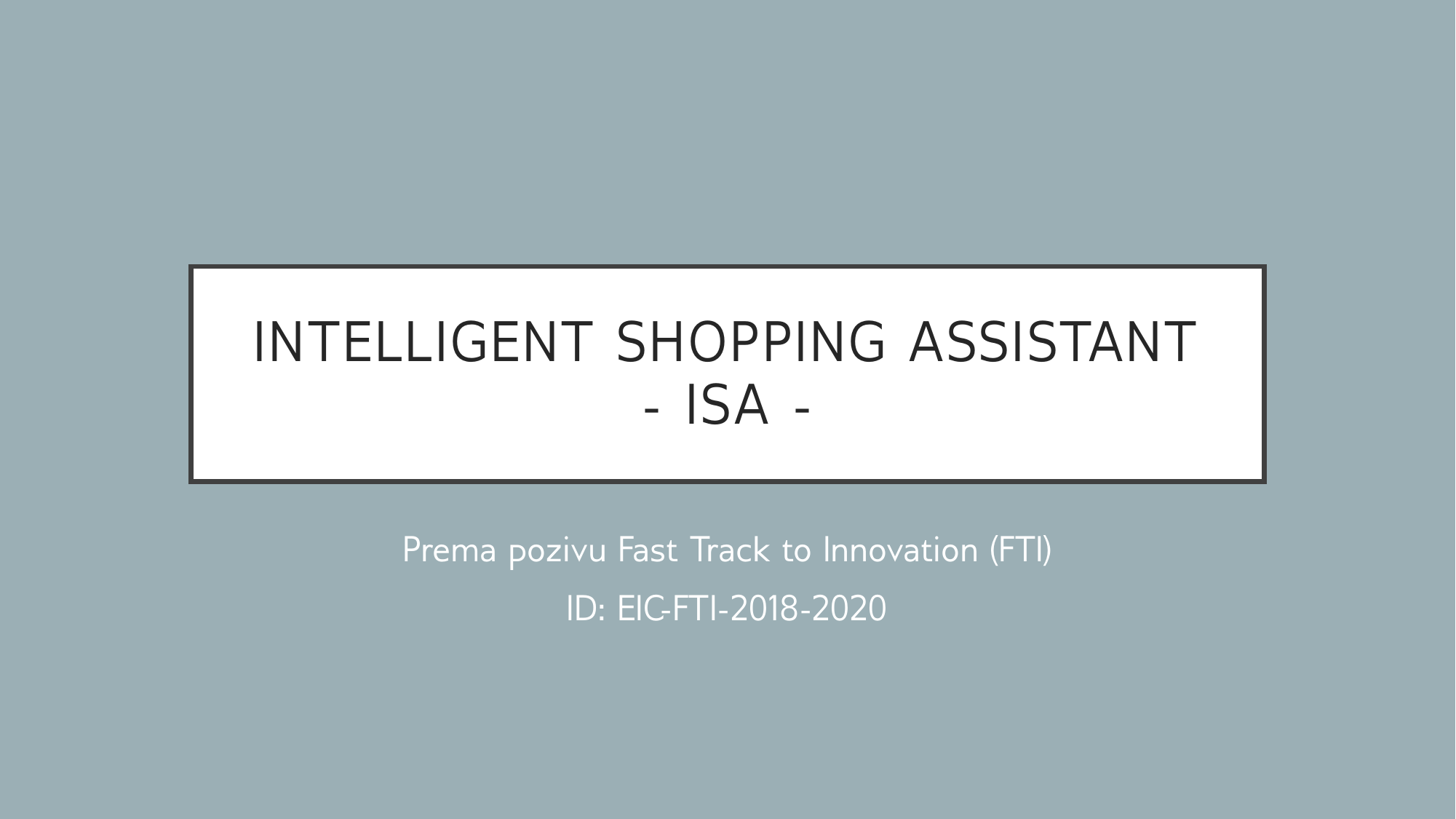

# Intelligent shopping assistant - Isa -
Prema pozivu Fast Track to Innovation (FTI)
ID: EIC-FTI-2018-2020